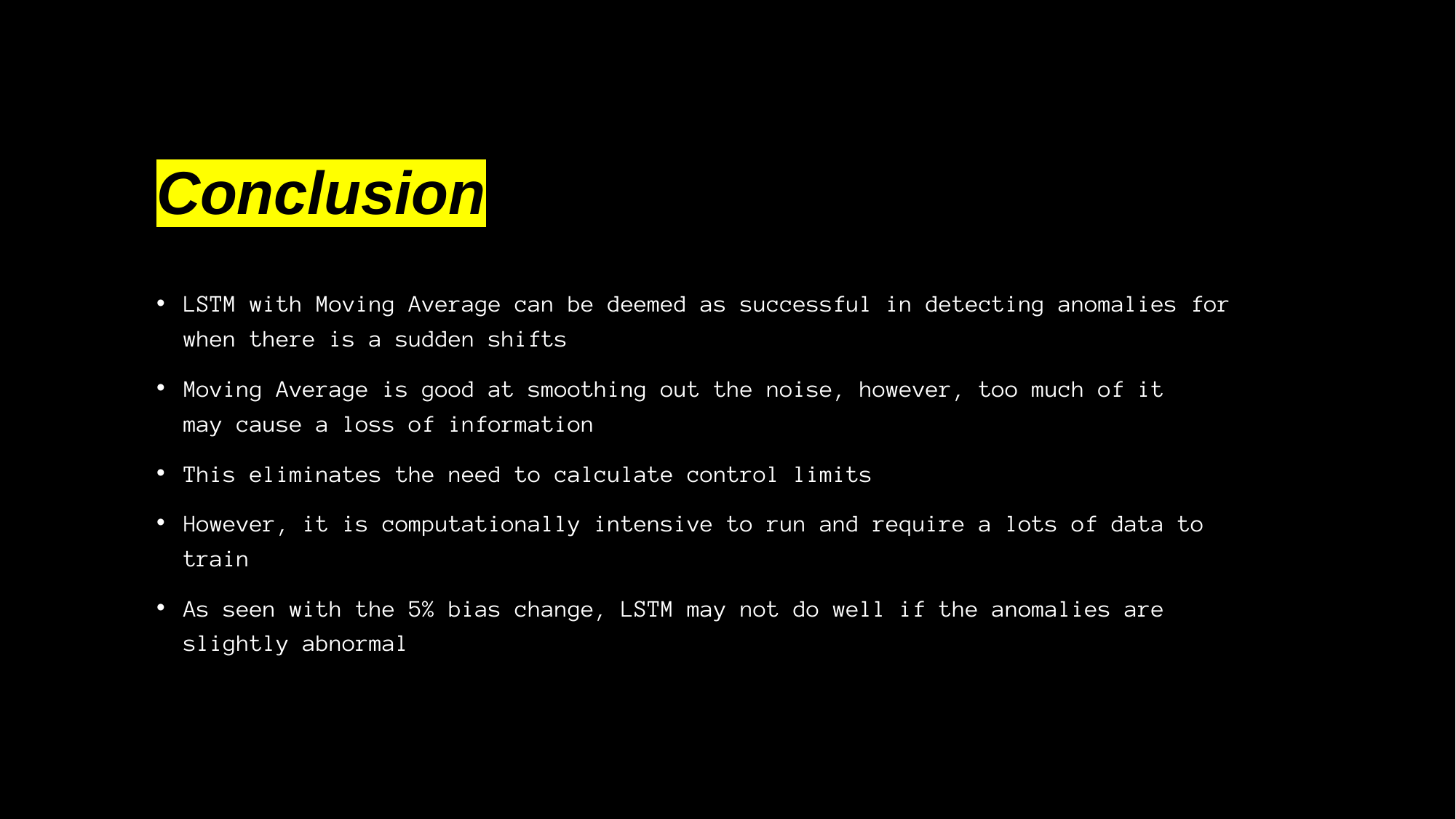

# Conclusion
LSTM with Moving Average can be deemed as successful in detecting anomalies for when there is a sudden shifts
Moving Average is good at smoothing out the noise, however, too much of it may cause a loss of information
This eliminates the need to calculate control limits
However, it is computationally intensive to run and require a lots of data to train
As seen with the 5% bias change, LSTM may not do well if the anomalies are slightly abnormal